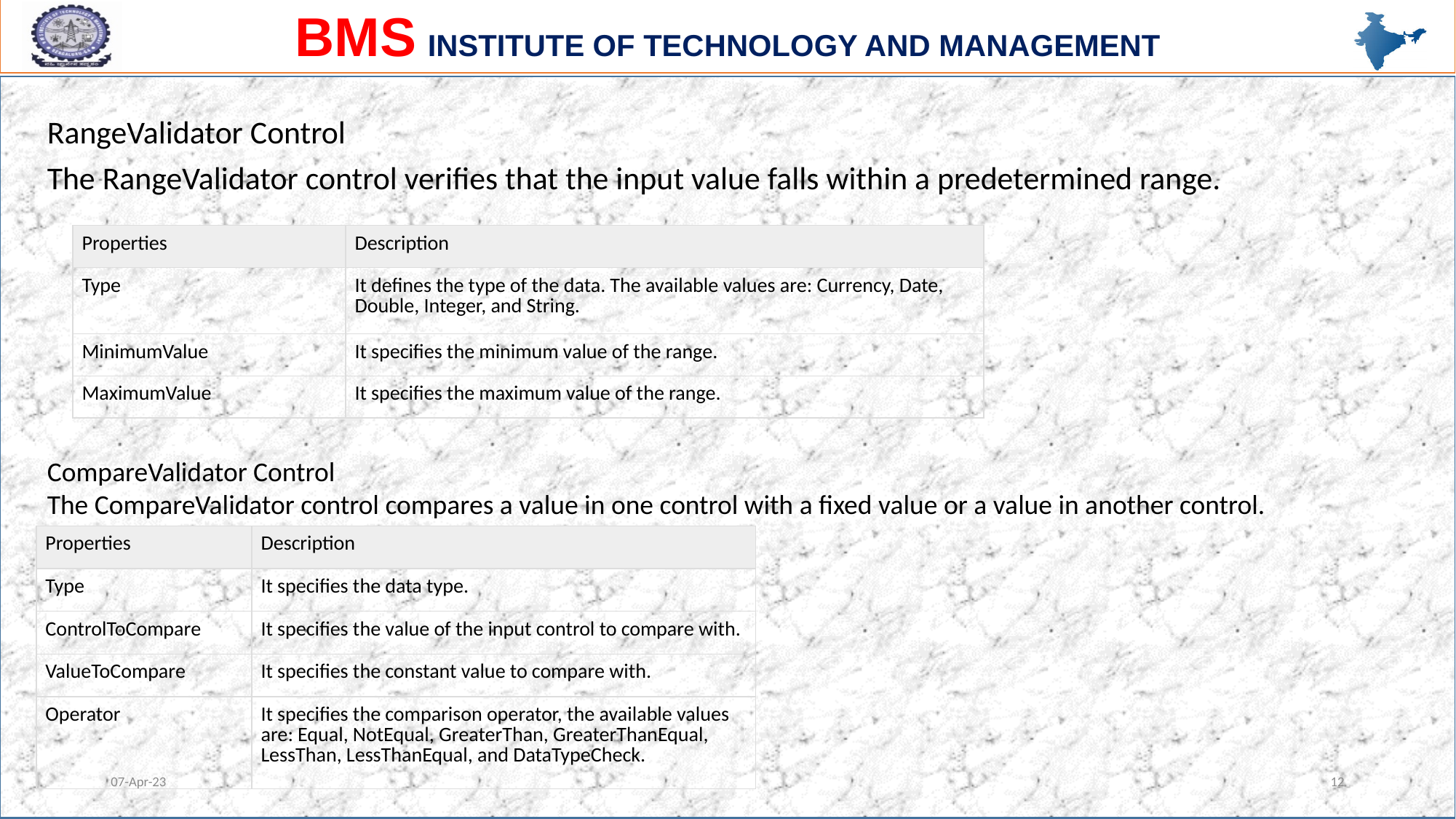

#
RangeValidator Control
The RangeValidator control verifies that the input value falls within a predetermined range.

| Properties | Description |
| --- | --- |
| Type | It defines the type of the data. The available values are: Currency, Date, Double, Integer, and String. |
| MinimumValue | It specifies the minimum value of the range. |
| MaximumValue | It specifies the maximum value of the range. |
CompareValidator Control
The CompareValidator control compares a value in one control with a fixed value or a value in another control.
| Properties | Description |
| --- | --- |
| Type | It specifies the data type. |
| ControlToCompare | It specifies the value of the input control to compare with. |
| ValueToCompare | It specifies the constant value to compare with. |
| Operator | It specifies the comparison operator, the available values are: Equal, NotEqual, GreaterThan, GreaterThanEqual, LessThan, LessThanEqual, and DataTypeCheck. |
07-Apr-23
12